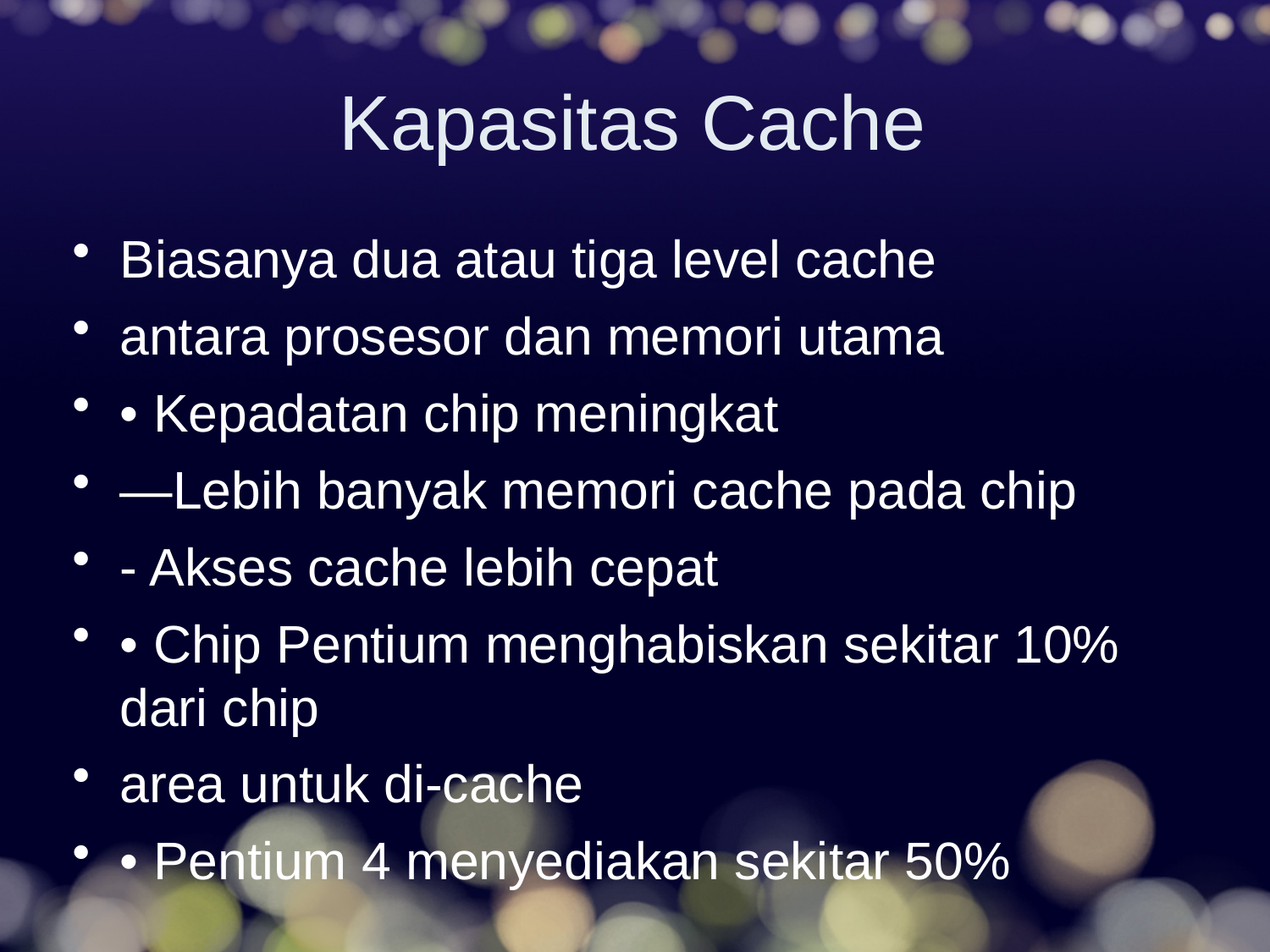

# Kapasitas Cache
Biasanya dua atau tiga level cache
antara prosesor dan memori utama
• Kepadatan chip meningkat
—Lebih banyak memori cache pada chip
- Akses cache lebih cepat
• Chip Pentium menghabiskan sekitar 10% dari chip
area untuk di-cache
• Pentium 4 menyediakan sekitar 50%